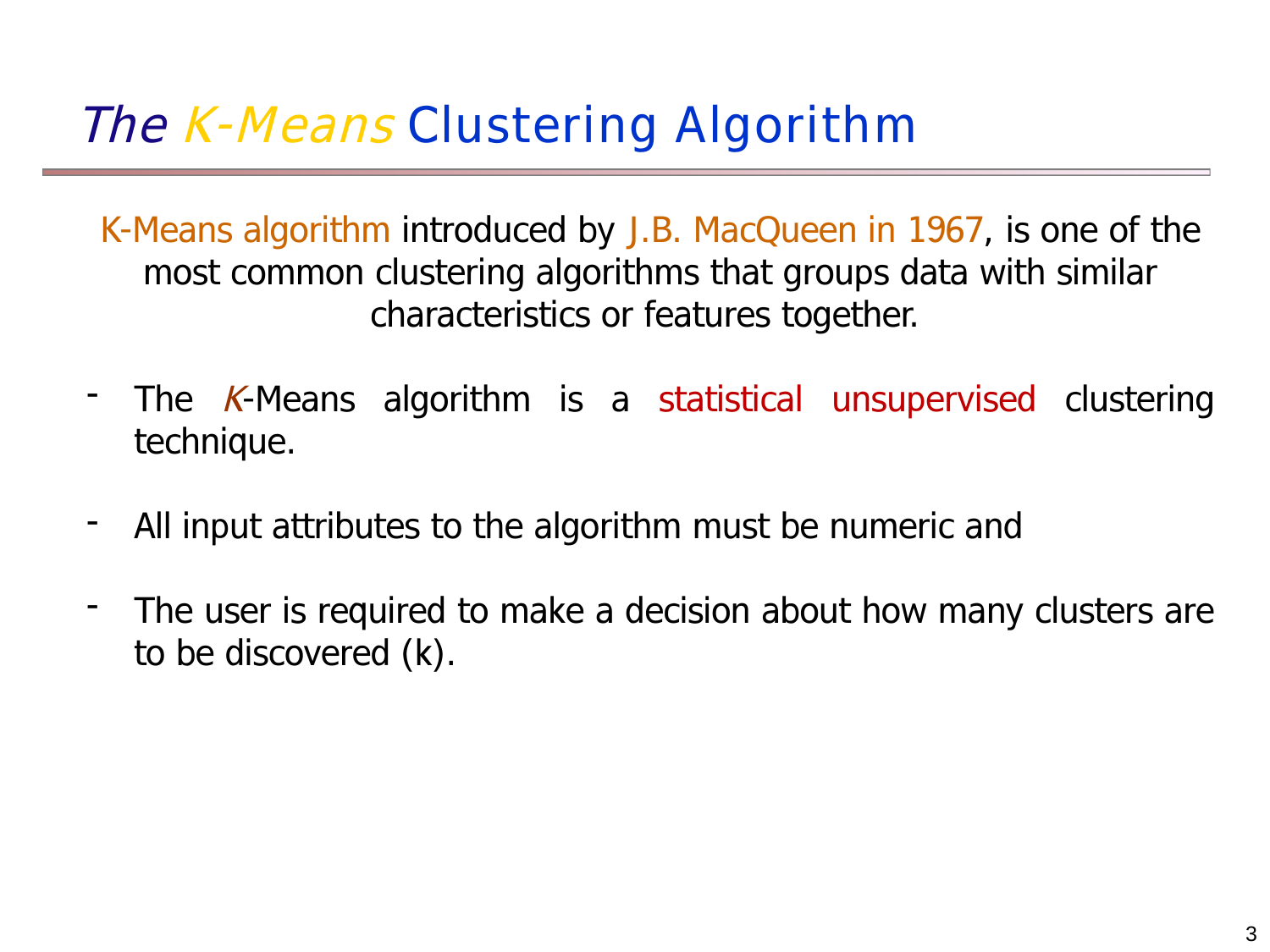

# The K-Means Clustering Algorithm
K-Means algorithm introduced by J.B. MacQueen in 1967, is one of the most common clustering algorithms that groups data with similar characteristics or features together.

The K-Means algorithm is a statistical unsupervised clustering technique.

All input attributes to the algorithm must be numeric and

The user is required to make a decision about how many clusters are to be discovered (k).

3